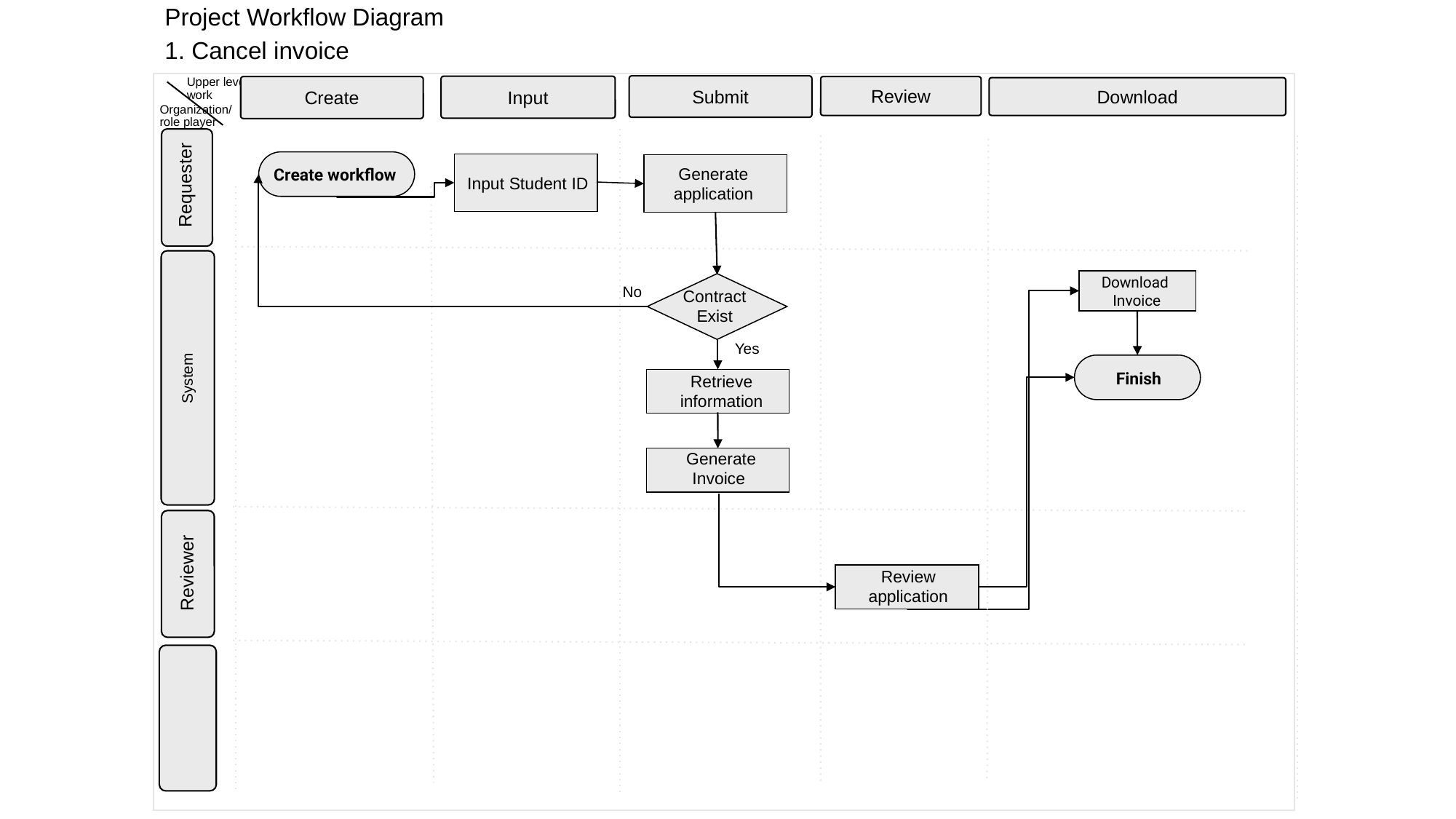

Project Workflow Diagram
1. Cancel invoice
Upper level
work

Create
Review
Organization/
role player

Submit
Input
Download

Generate application
Create workflow
Input Student ID
Requester

   Download
      Invoice

No
 Contract
Exist
Yes

 Finish
System
 Retrieve
  information

 Generate
Invoice

Reviewer
Review application